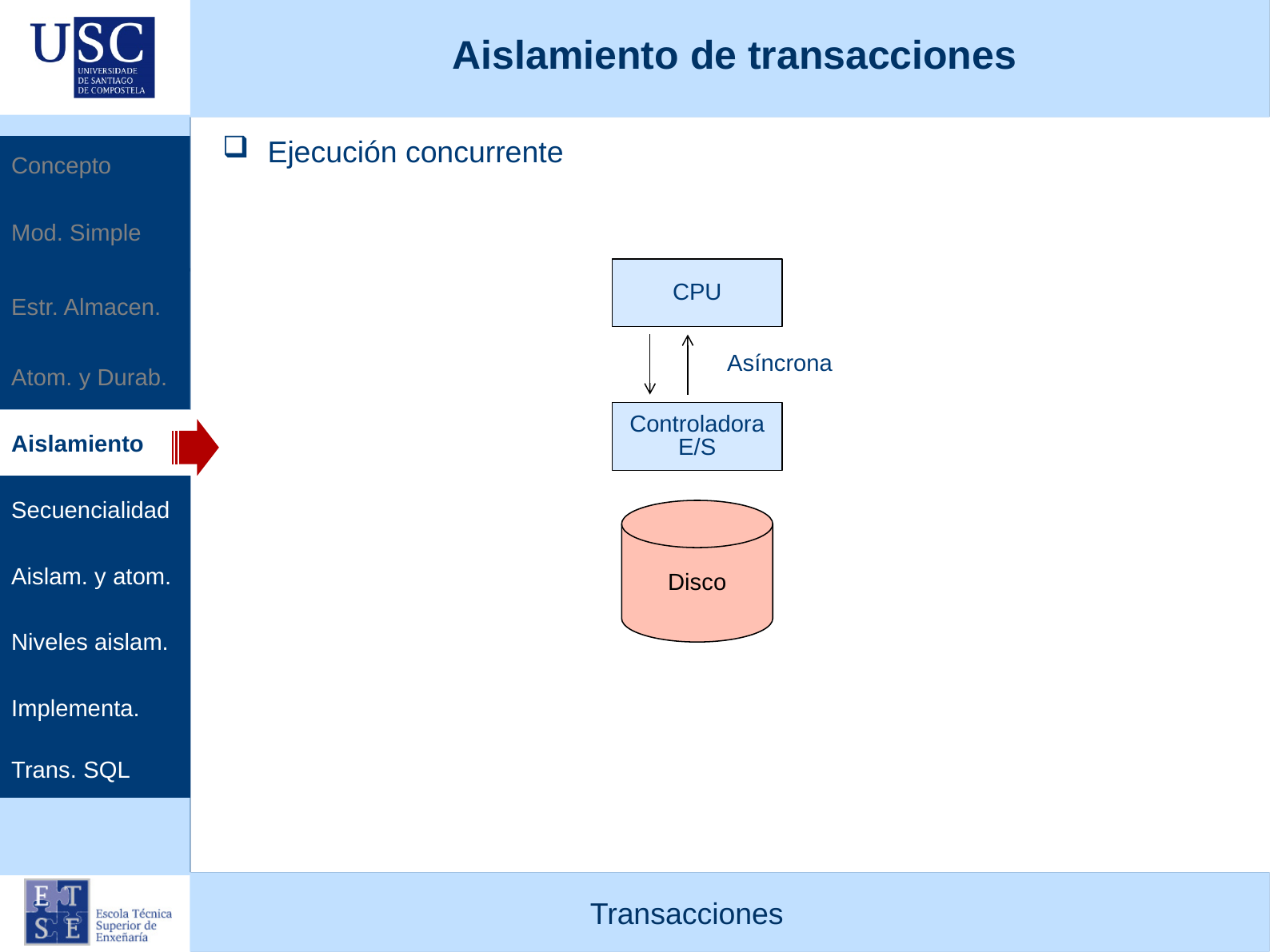

Aislamiento de transacciones

Ejecución concurrente
Concepto
Mod. Simple
CPU
Estr. Almacen.
Atom. y Durab.
Asíncrona
Controladora
E/S
Aislamiento

Secuencialidad
Disco
Aislam. y atom.
Niveles aislam.
Implementa.
Trans. SQL

Transacciones